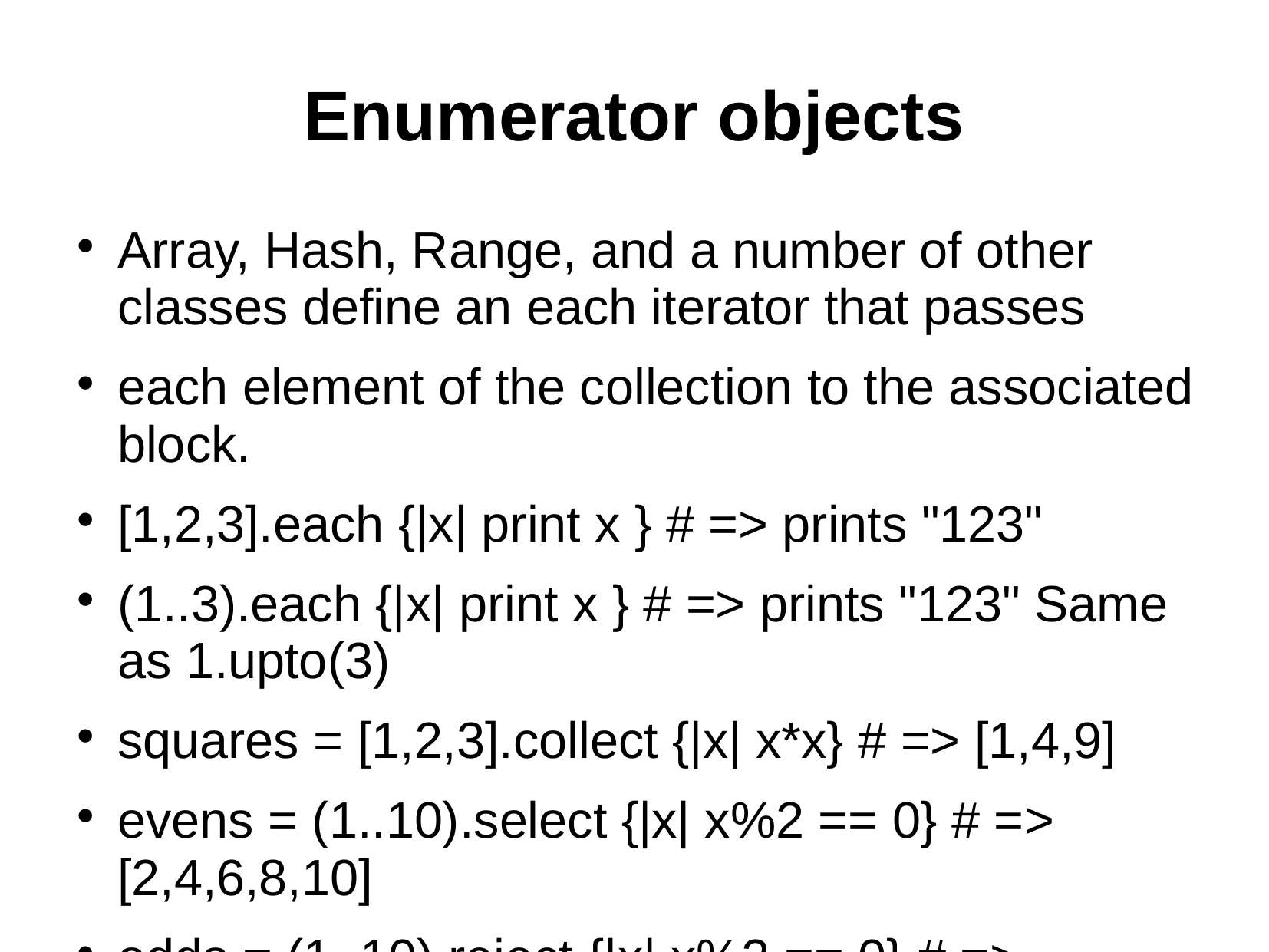

# Enumerator objects
Array, Hash, Range, and a number of other classes define an each iterator that passes
each element of the collection to the associated block.
[1,2,3].each {|x| print x } # => prints "123"
(1..3).each {|x| print x } # => prints "123" Same as 1.upto(3)
squares = [1,2,3].collect {|x| x*x} # => [1,4,9]
evens = (1..10).select {|x| x%2 == 0} # => [2,4,6,8,10]
odds = (1..10).reject {|x| x%2 == 0} # => [1,3,5,7,9]
data = [2, 5, 3, 4]
sum = data.inject {|sum, x| sum + x } # => 14 (2+5+3+4)
floatprod = data.inject(1.0) {|p,x| p*x } # => 120.0 (1.0*2*5*3*4)
max = data.inject {|m,x| m>x ? m : x } # => 5 (largest element)